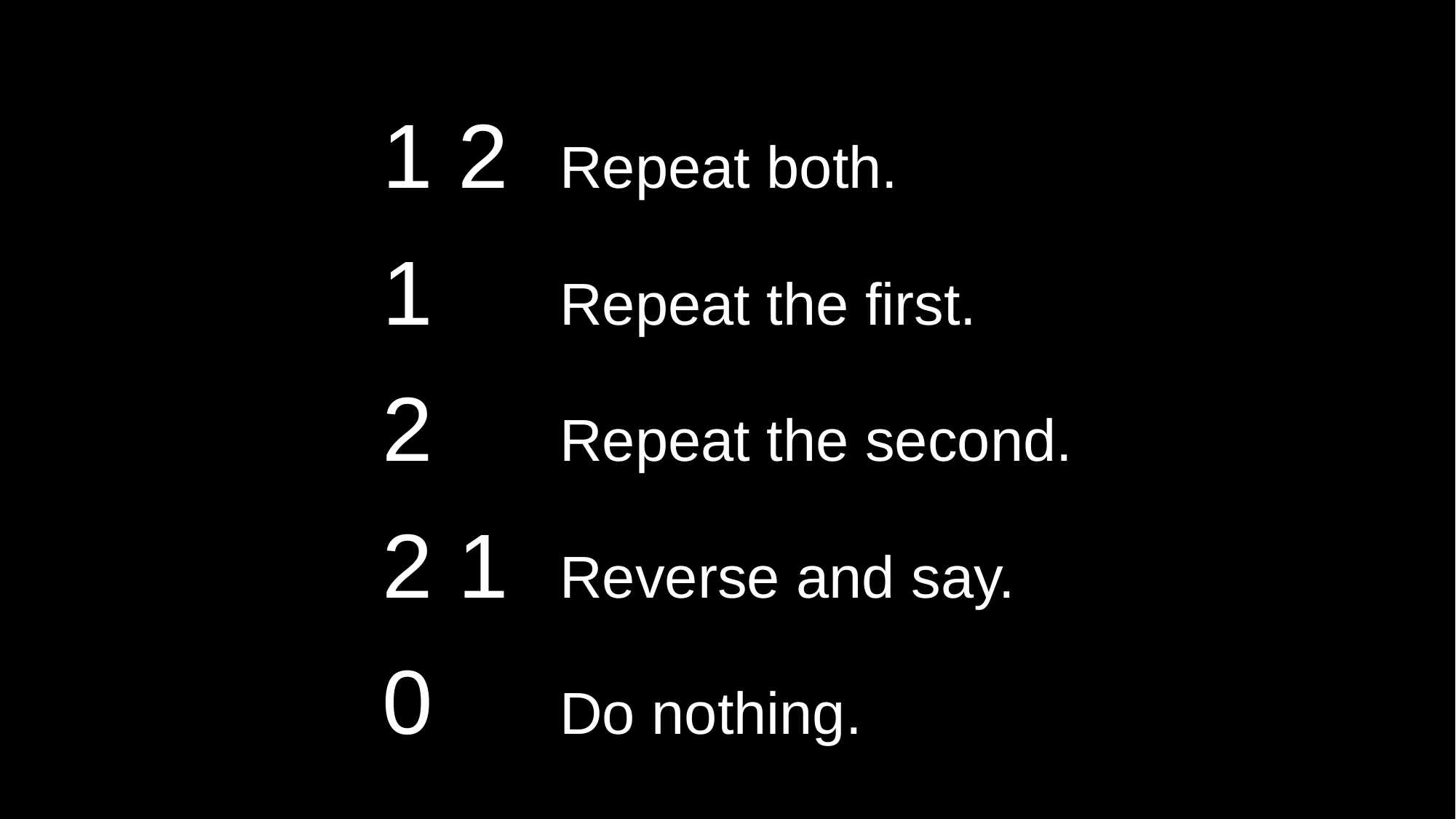

1 2  Repeat both.
1     Repeat the first.
2     Repeat the second.
2 1  Reverse and say.
0     Do nothing.